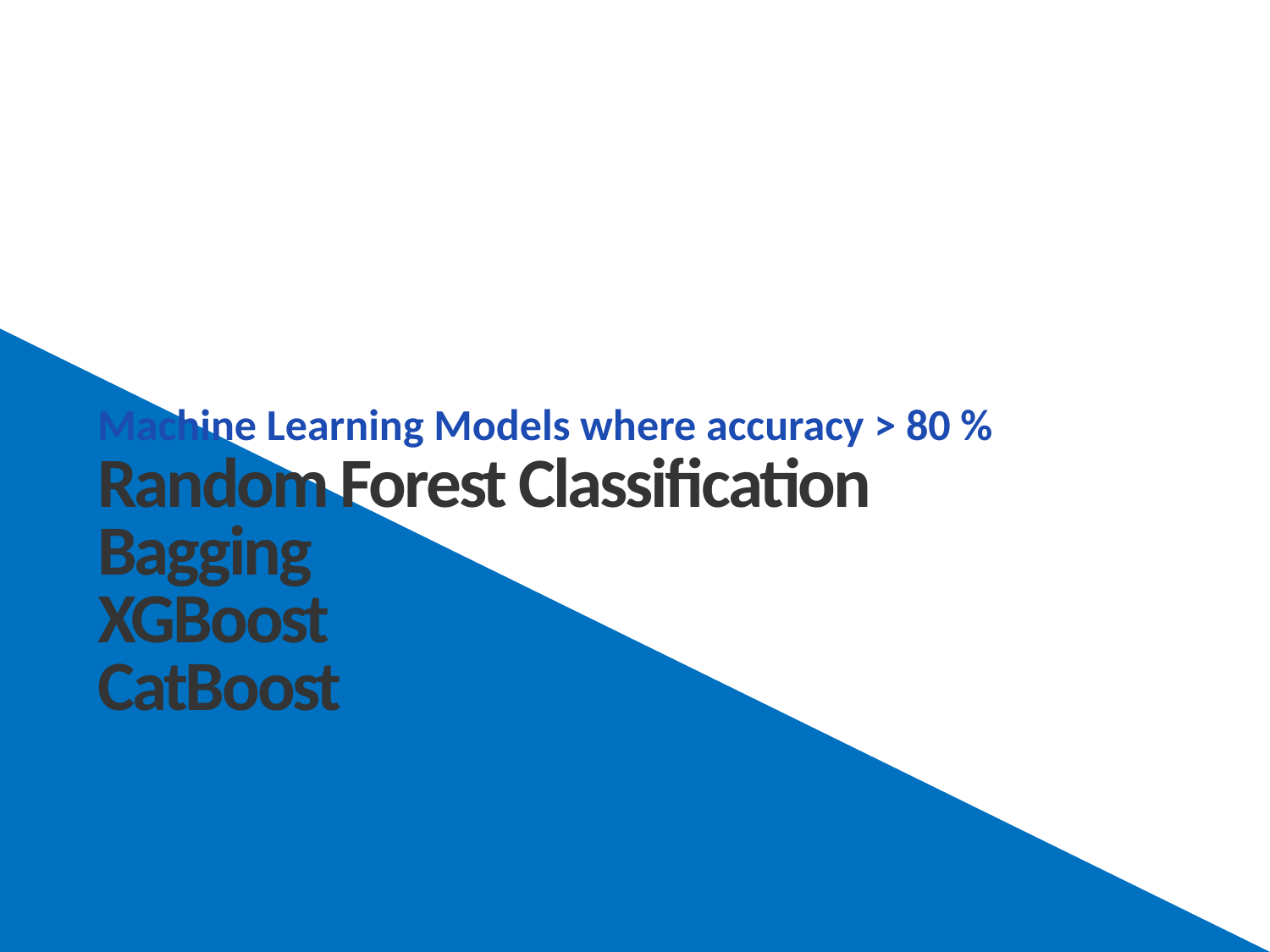

Machine Learning Models where accuracy > 80 %
# Random Forest Classification Bagging XGBoost CatBoost